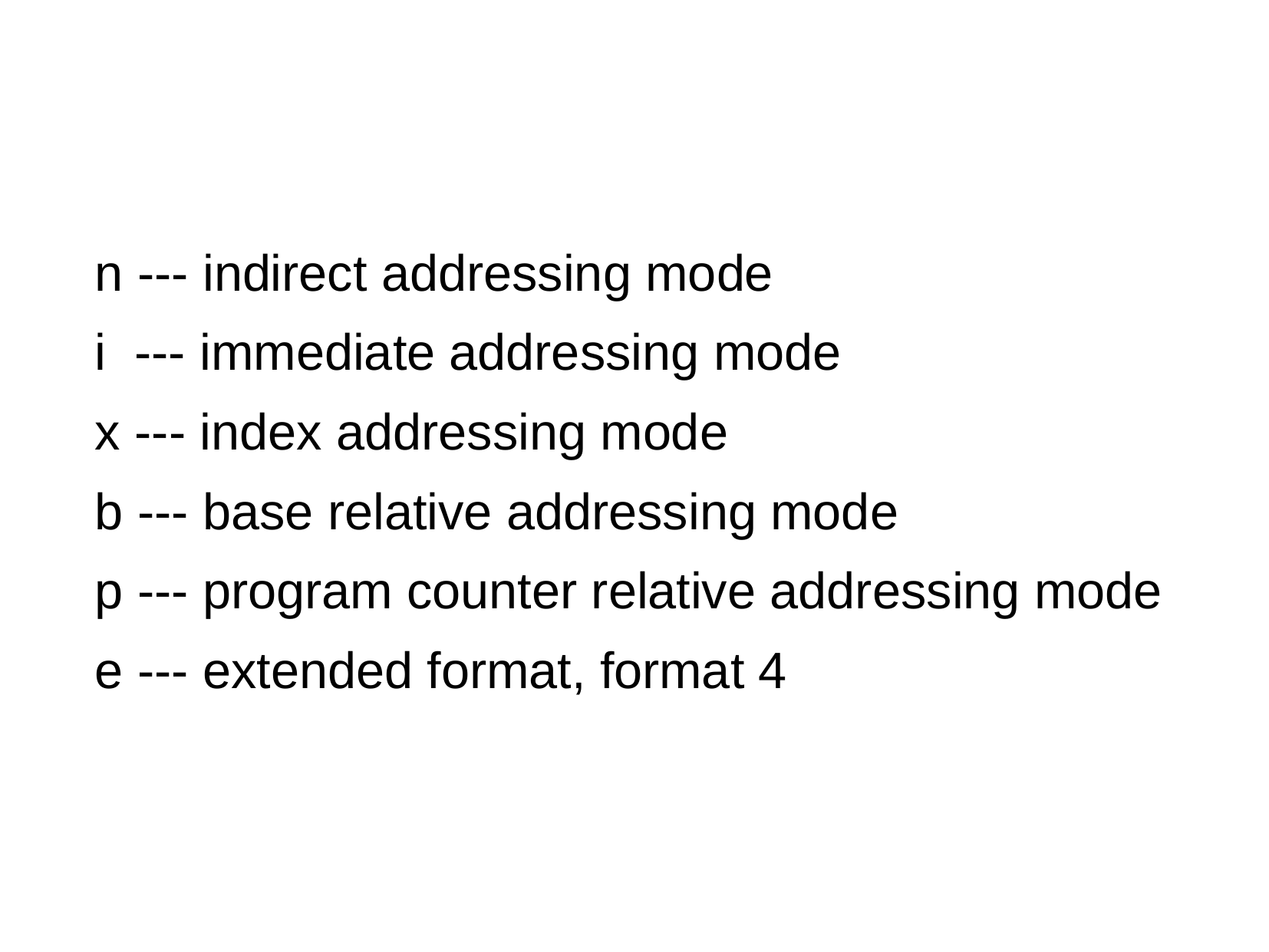

n --- indirect addressing mode
i  --- immediate addressing mode
x --- index addressing mode
b --- base relative addressing mode
p --- program counter relative addressing mode
e --- extended format, format 4